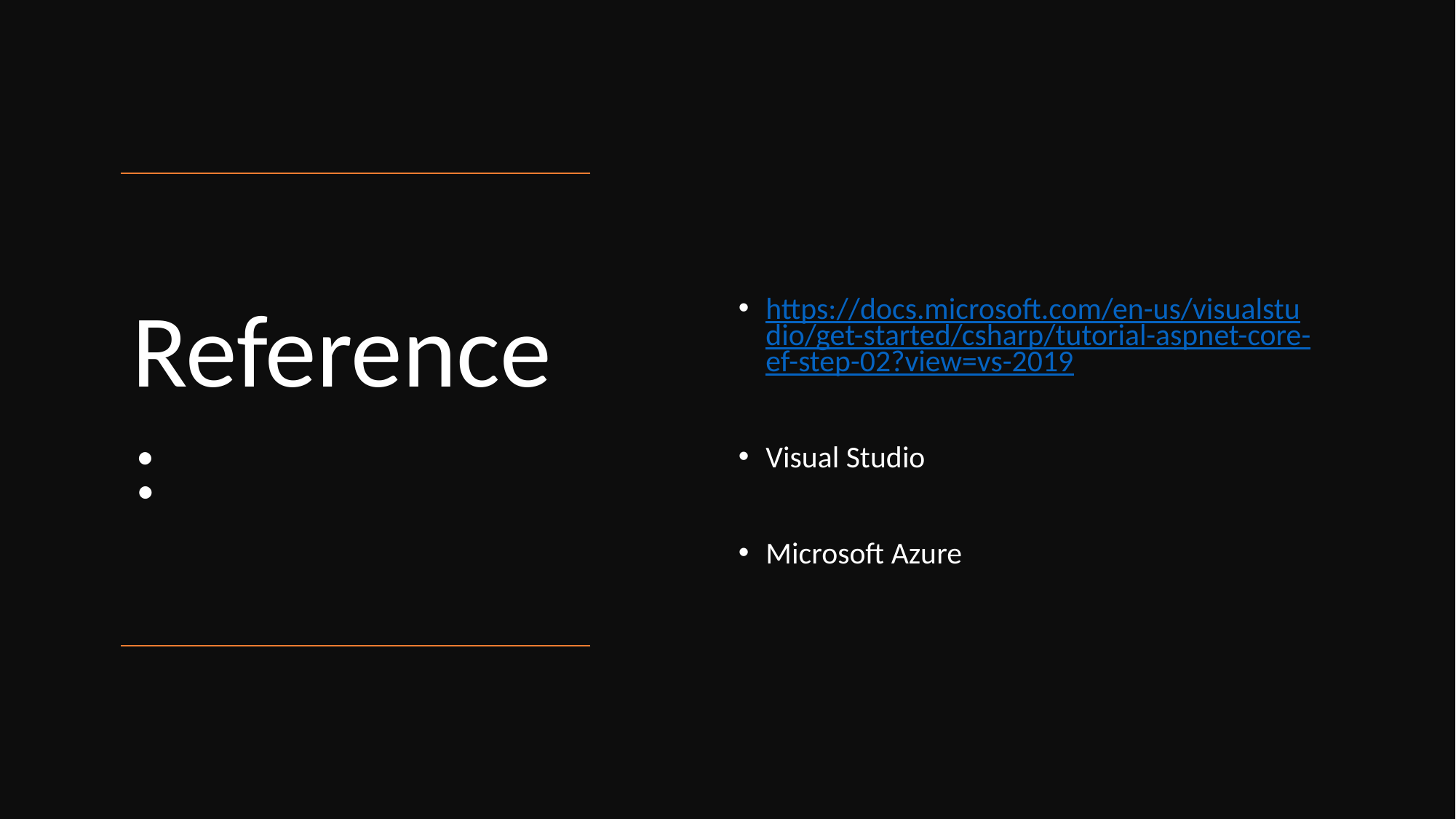

https://docs.microsoft.com/en-us/visualstudio/get-started/csharp/tutorial-aspnet-core-ef-step-02?view=vs-2019

Visual Studio

Microsoft Azure
# Reference: